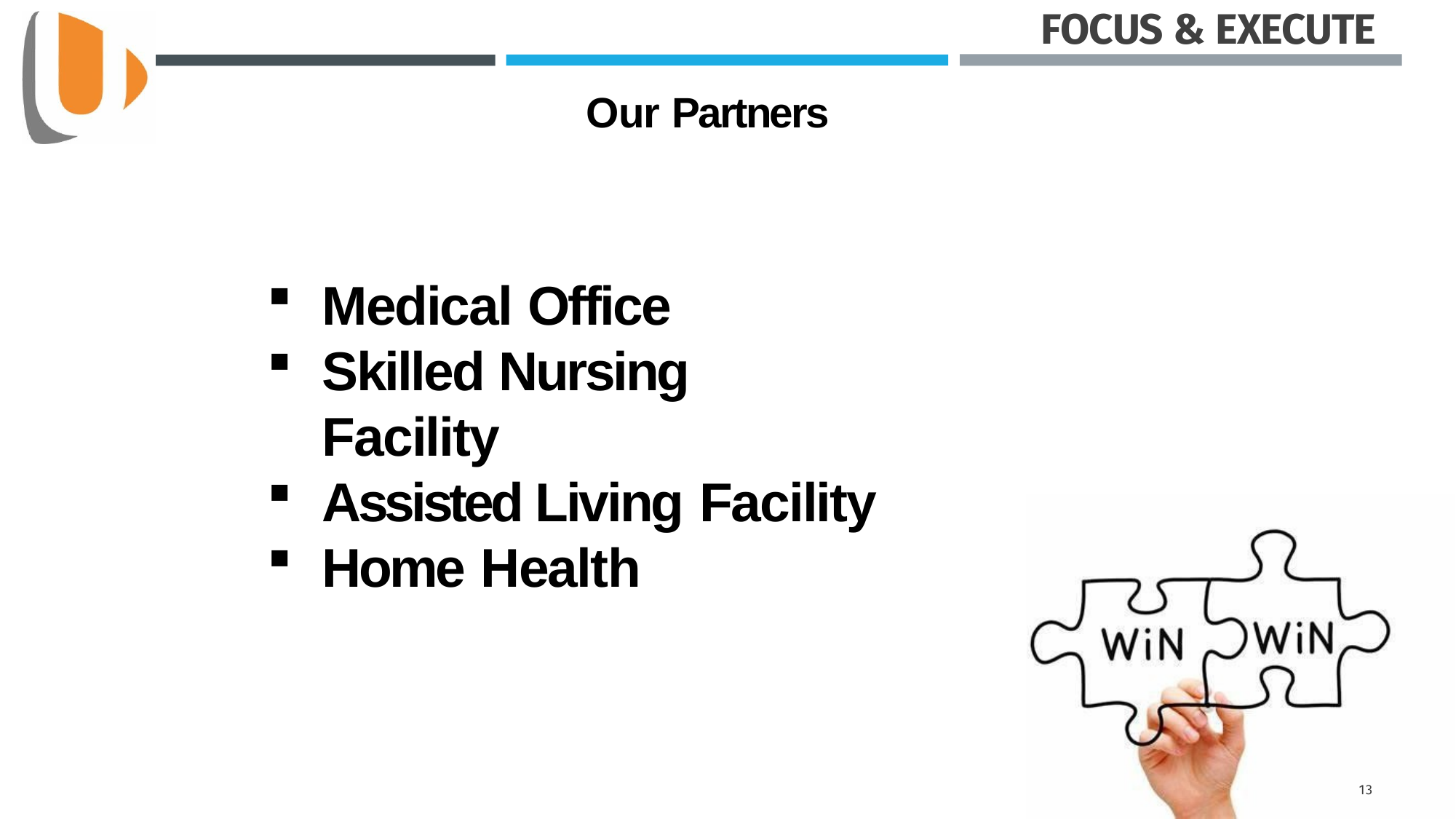

FOCUS & EXECUTE
Our Partners

Medical Office
Skilled Nursing Facility
Assisted Living Facility
Home Health

13